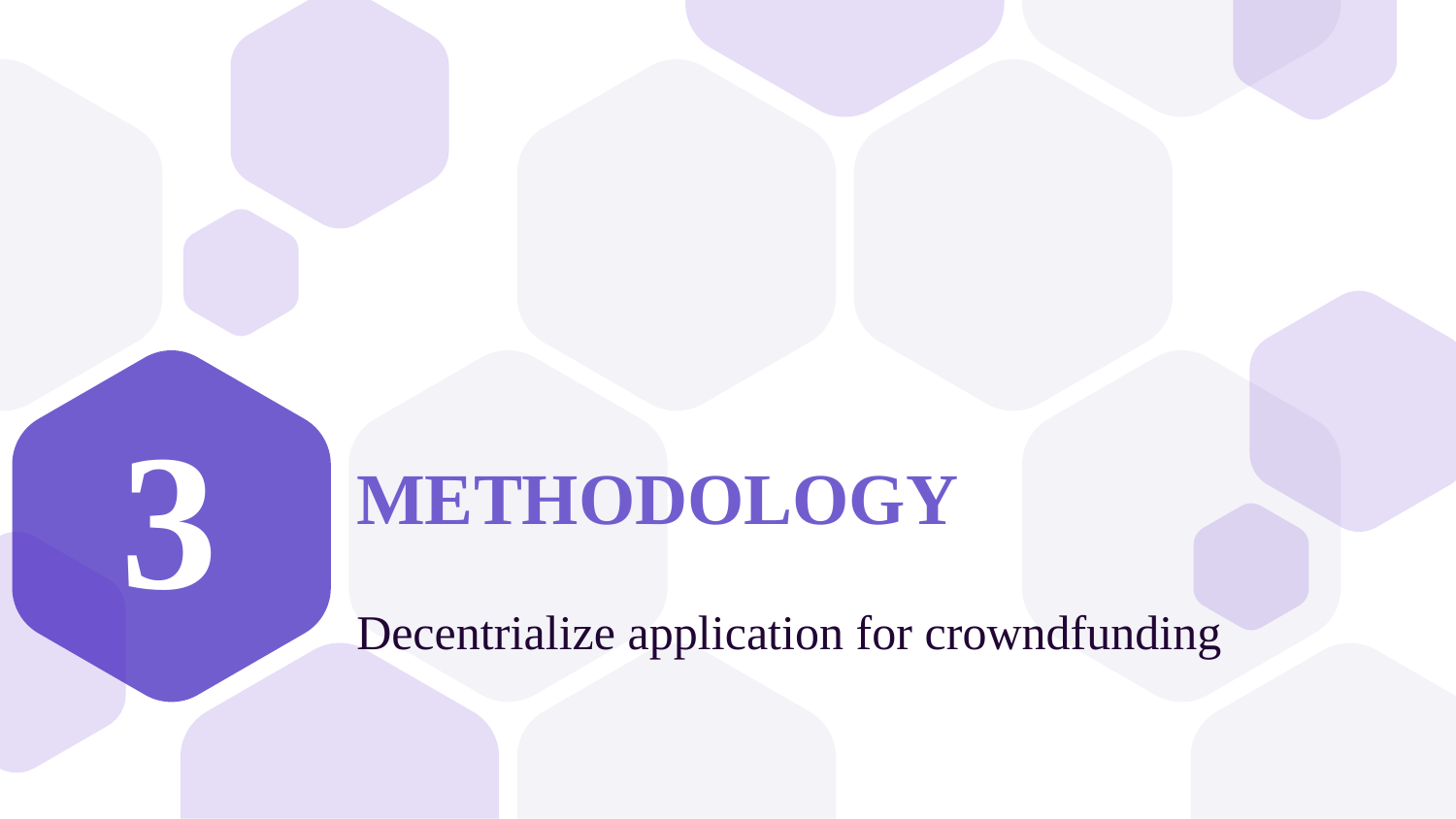

3
# METHODOLOGY
Decentrialize application for crowndfunding